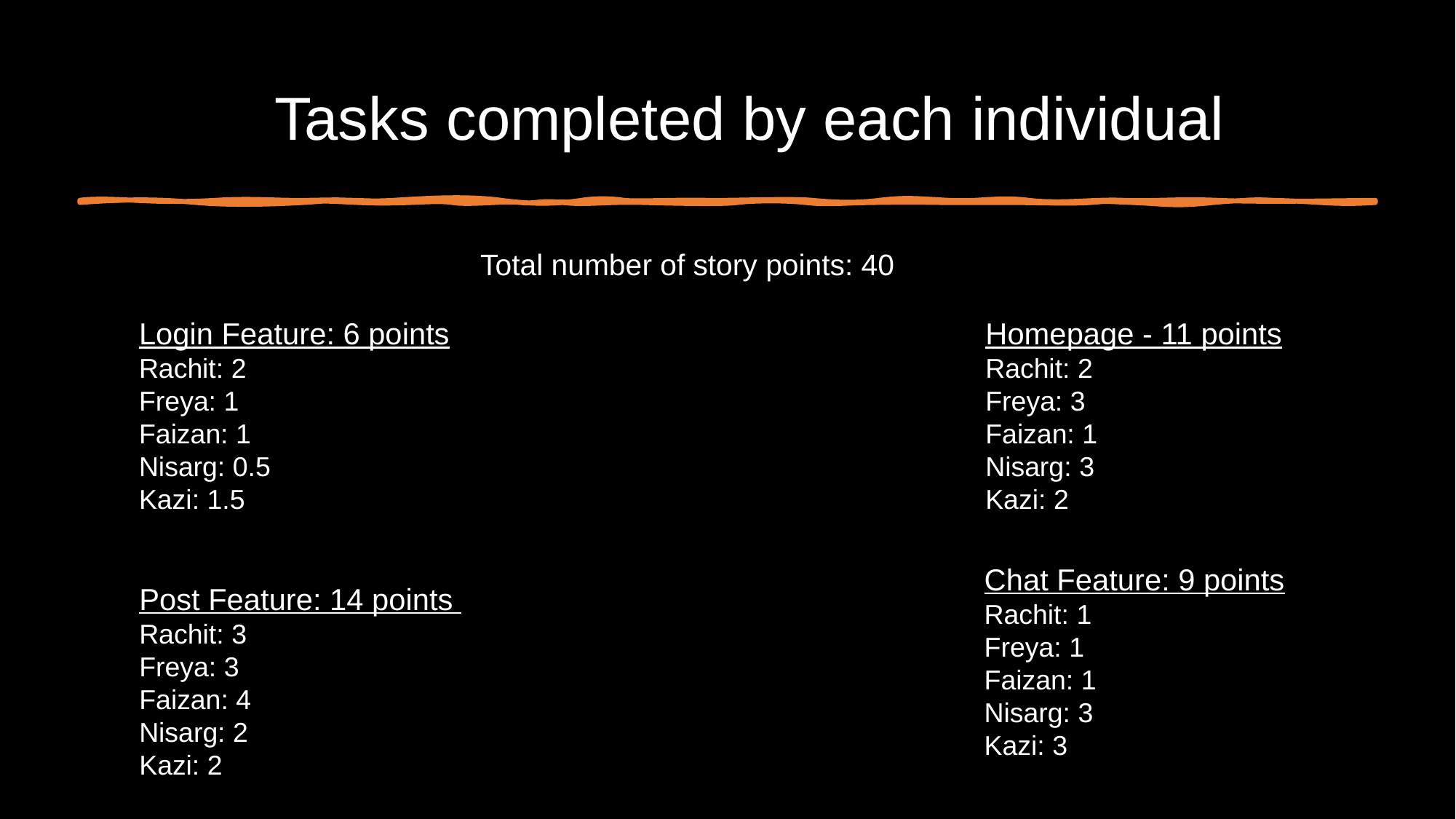

Tasks completed by each individual

Total number of story points: 40

Login Feature: 6 points
Rachit: 2
Freya: 1
Faizan: 1
Nisarg: 0.5
Kazi: 1.5
Homepage - 11 points
Rachit: 2
Freya: 3
Faizan: 1
Nisarg: 3
Kazi: 2

Chat Feature: 9 points
Rachit: 1
Freya: 1
Faizan: 1
Nisarg: 3
Kazi: 3
Post Feature: 14 points
Rachit: 3
Freya: 3
Faizan: 4
Nisarg: 2
Kazi: 2